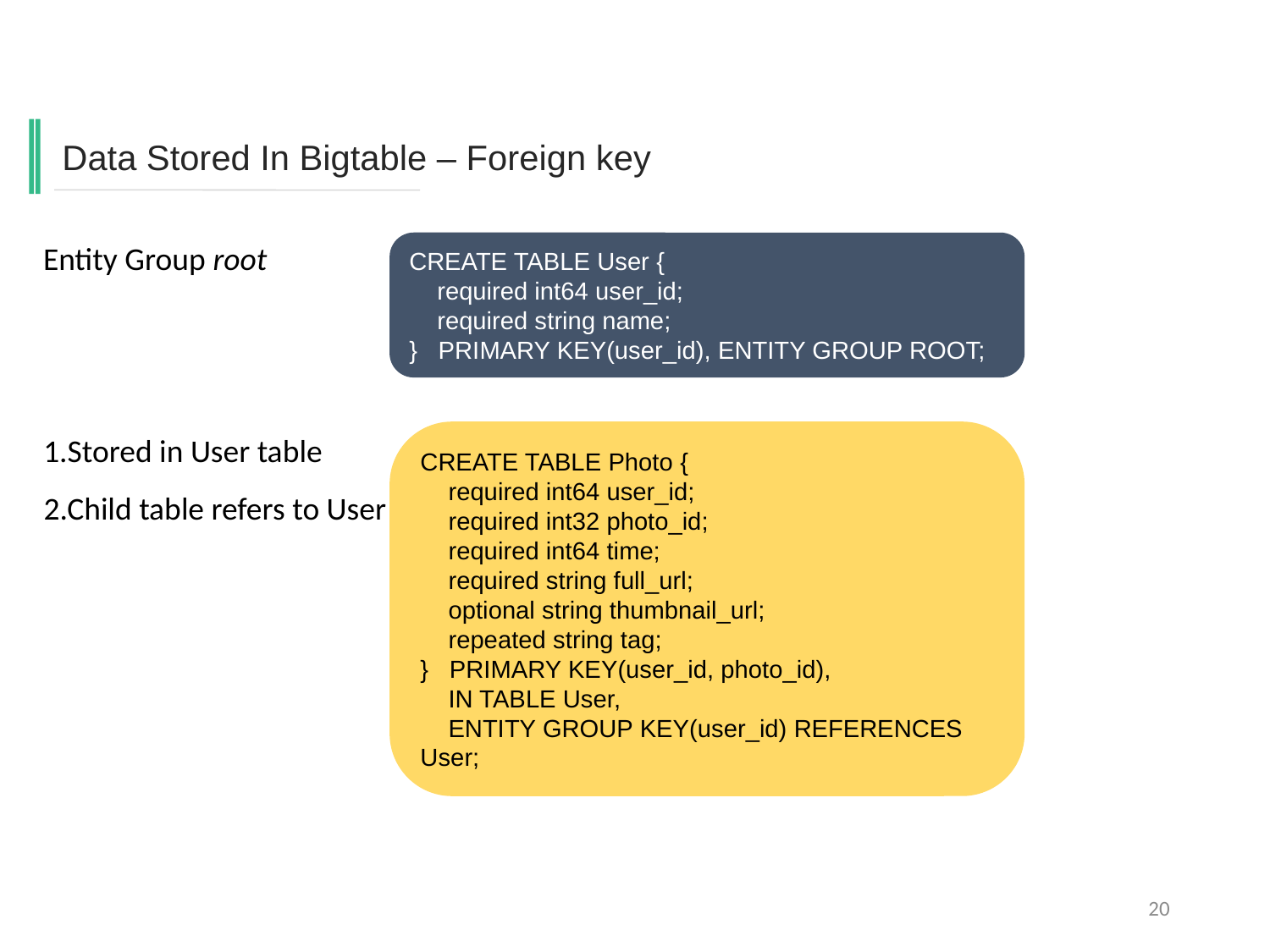

Data Stored In Bigtable – Foreign key

Entity Group root
CREATE TABLE User {
    required int64 user_id;
    required string name;
}   PRIMARY KEY(user_id), ENTITY GROUP ROOT;
CREATE TABLE Photo {
    required int64 user_id;
    required int32 photo_id;
    required int64 time;
    required string full_url;
    optional string thumbnail_url;
    repeated string tag;
}   PRIMARY KEY(user_id, photo_id),
    IN TABLE User,
    ENTITY GROUP KEY(user_id) REFERENCES User;
1.Stored in User table
2.Child table refers to User
20